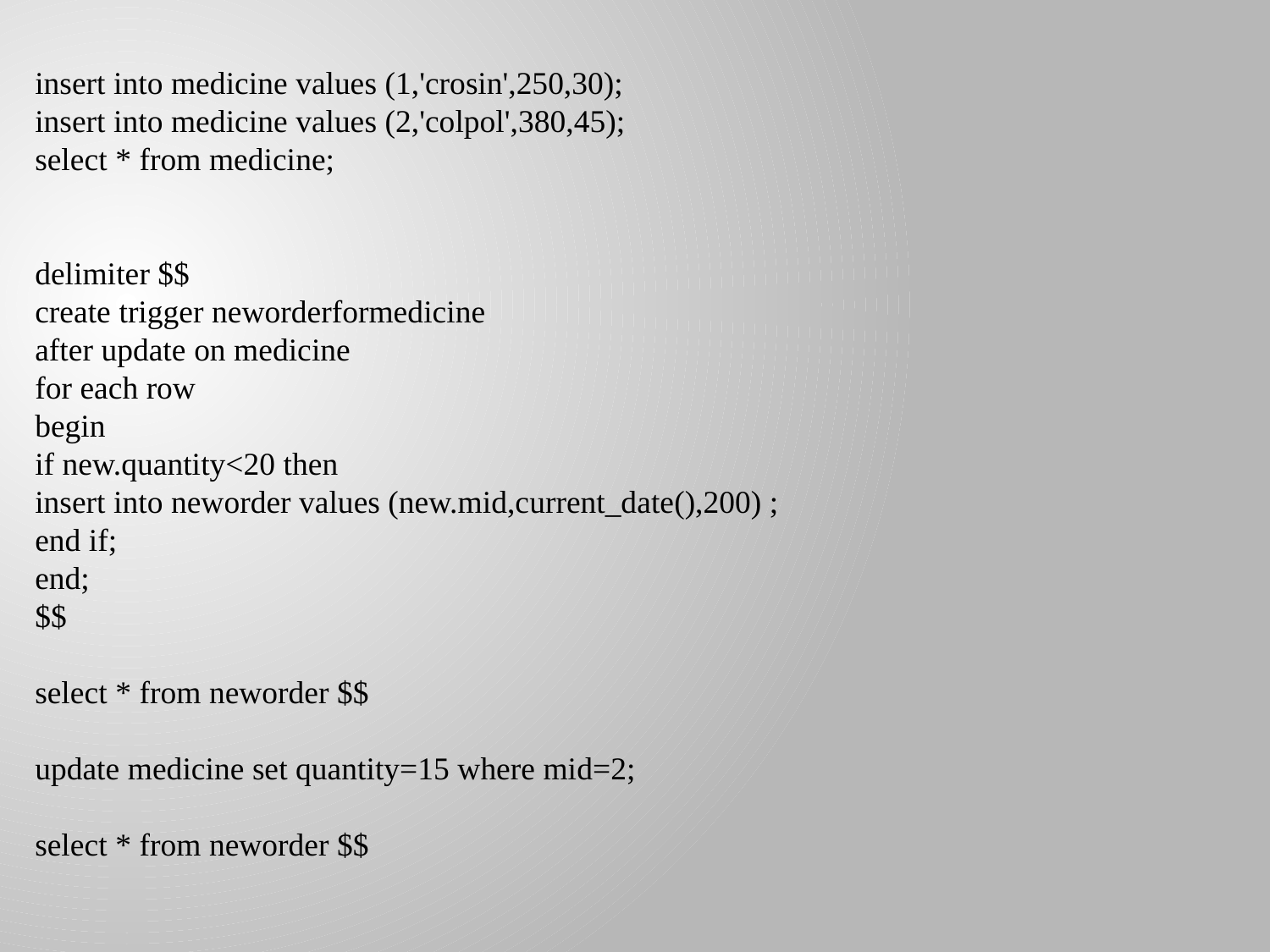

insert into medicine values (1,'crosin',250,30);
insert into medicine values (2,'colpol',380,45);
select * from medicine;

delimiter $$
create trigger neworderformedicine
after update on medicine
for each row
begin
if new.quantity<20 then
insert into neworder values (new.mid,current_date(),200) ;
end if;
end;
$$

select * from neworder $$

update medicine set quantity=15 where mid=2;

select * from neworder $$